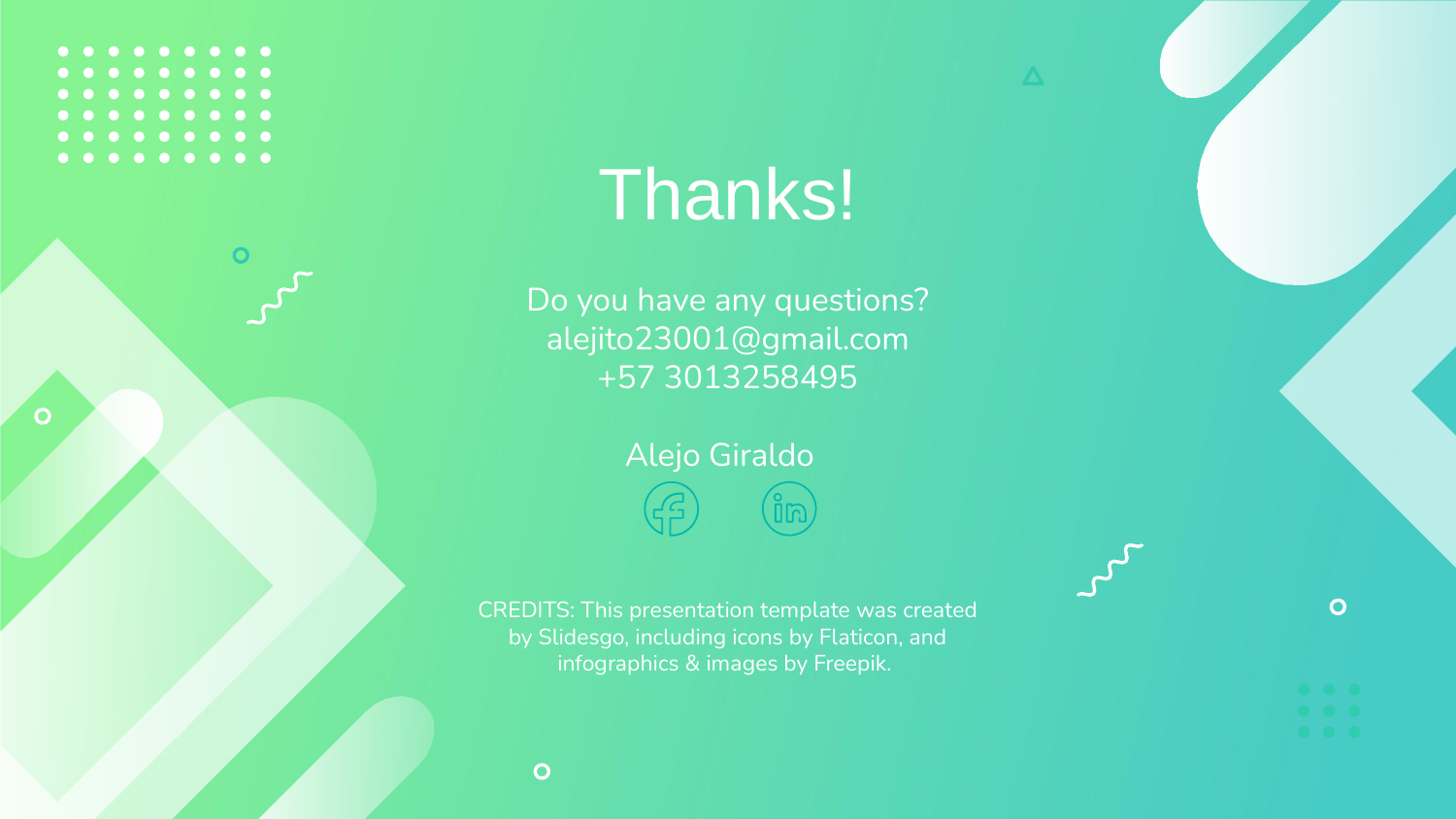

# Thanks!
Do you have any questions?
alejito23001@gmail.com
+57 3013258495

Alejo Giraldo